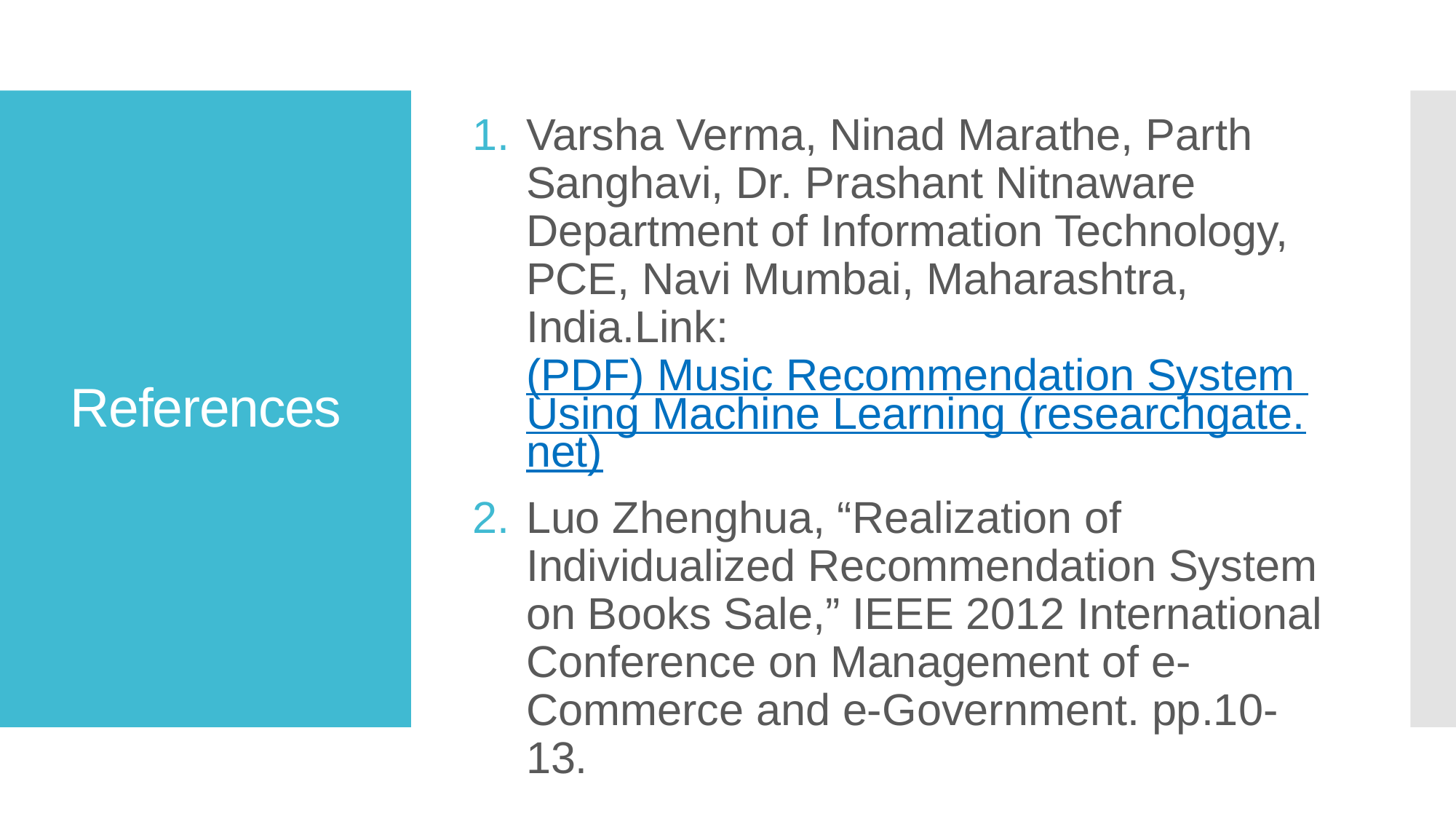

Varsha Verma, Ninad Marathe, Parth Sanghavi, Dr. Prashant Nitnaware Department of Information Technology, PCE, Navi Mumbai, Maharashtra, India.Link: (PDF) Music Recommendation System Using Machine Learning (researchgate.net)
Luo Zhenghua, “Realization of Individualized Recommendation System on Books Sale,” IEEE 2012 International Conference on Management of e-Commerce and e-Government. pp.10-13.
# References